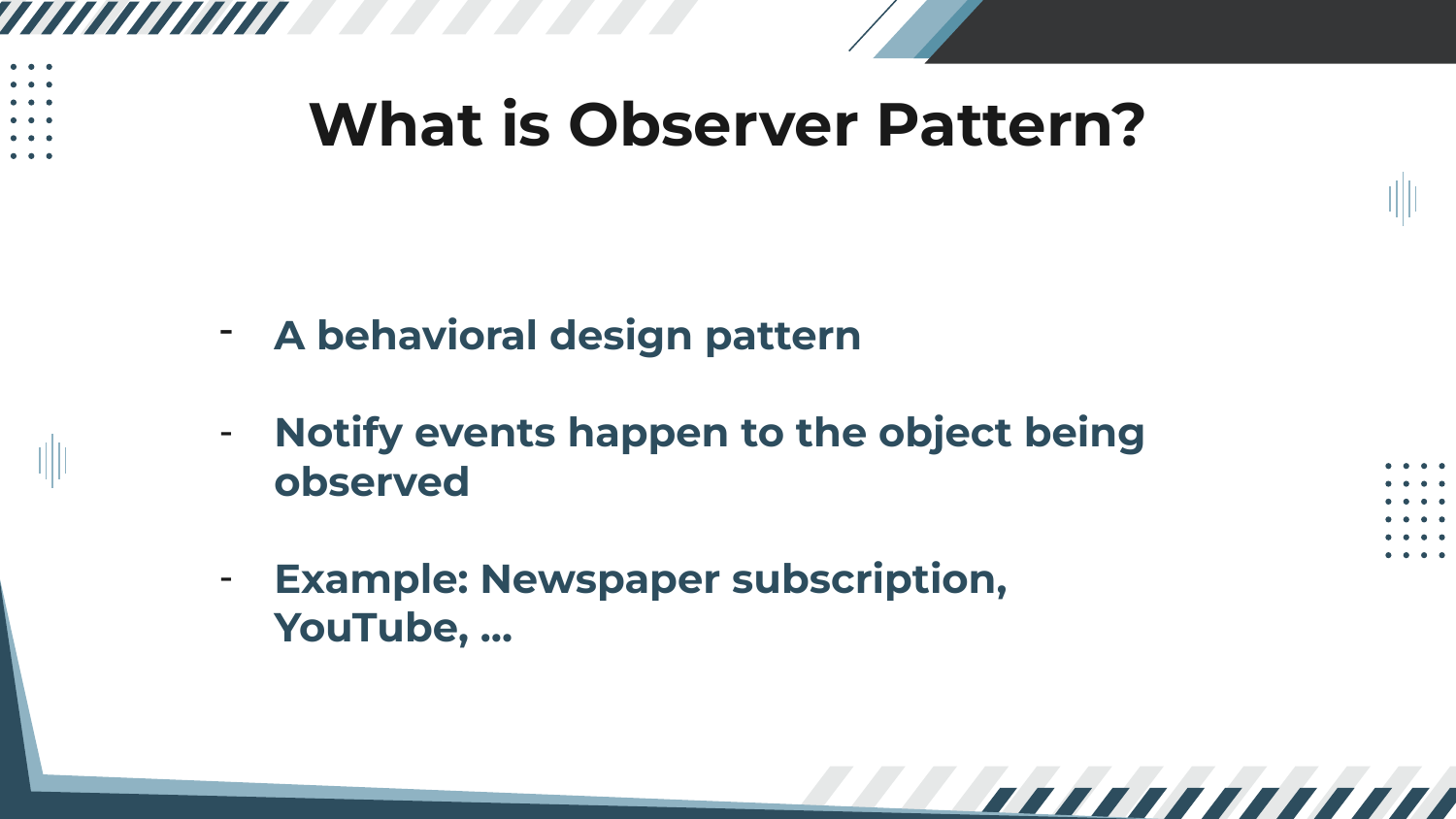

# What is Observer Pattern?
A behavioral design pattern

Notify events happen to the object being observed

Example: Newspaper subscription, YouTube, …